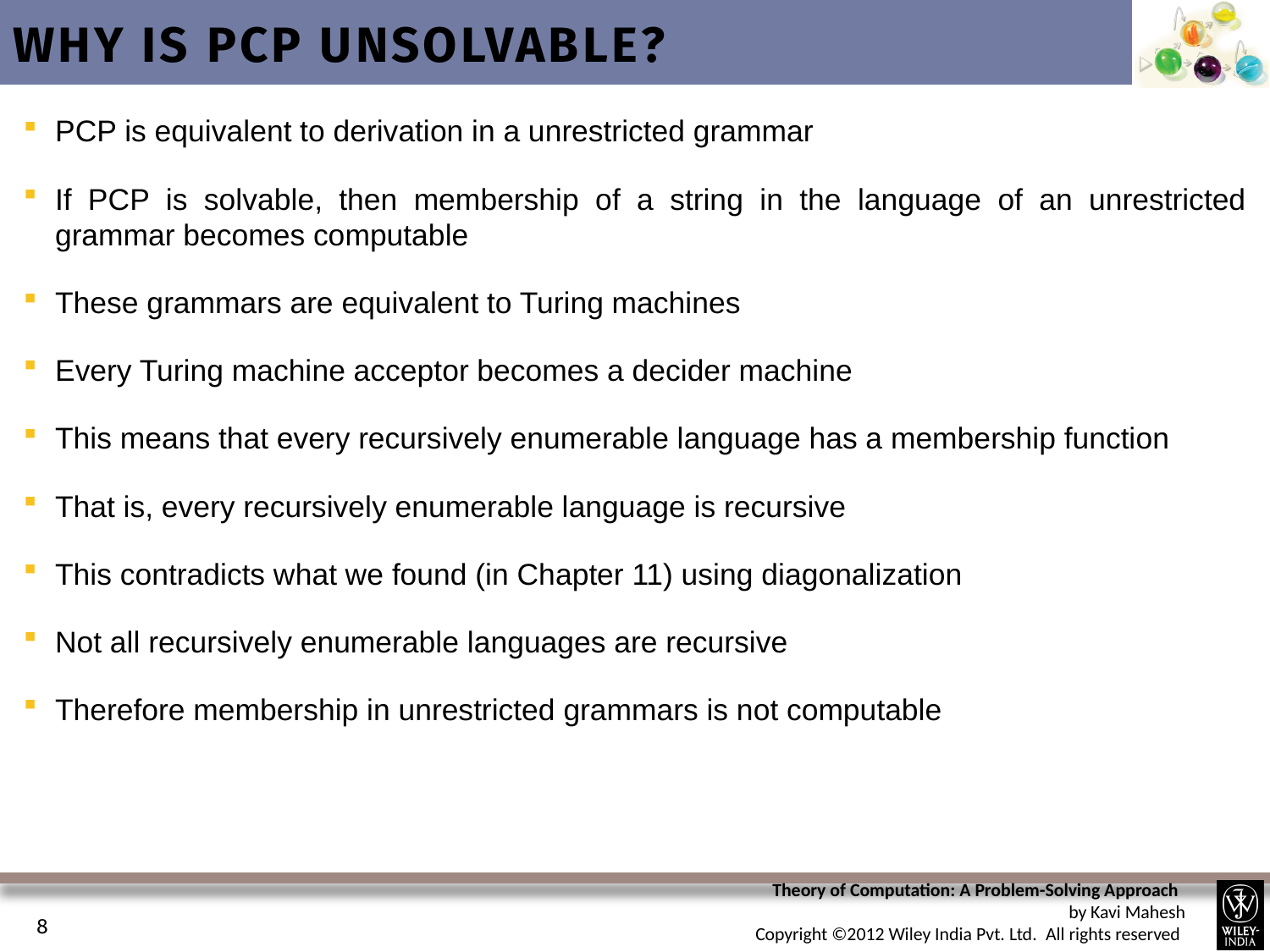

# Why is PCP Unsolvable?
PCP is equivalent to derivation in a unrestricted grammar
If PCP is solvable, then membership of a string in the language of an unrestricted grammar becomes computable
These grammars are equivalent to Turing machines
Every Turing machine acceptor becomes a decider machine
This means that every recursively enumerable language has a membership function
That is, every recursively enumerable language is recursive
This contradicts what we found (in Chapter 11) using diagonalization
Not all recursively enumerable languages are recursive
Therefore membership in unrestricted grammars is not computable
8